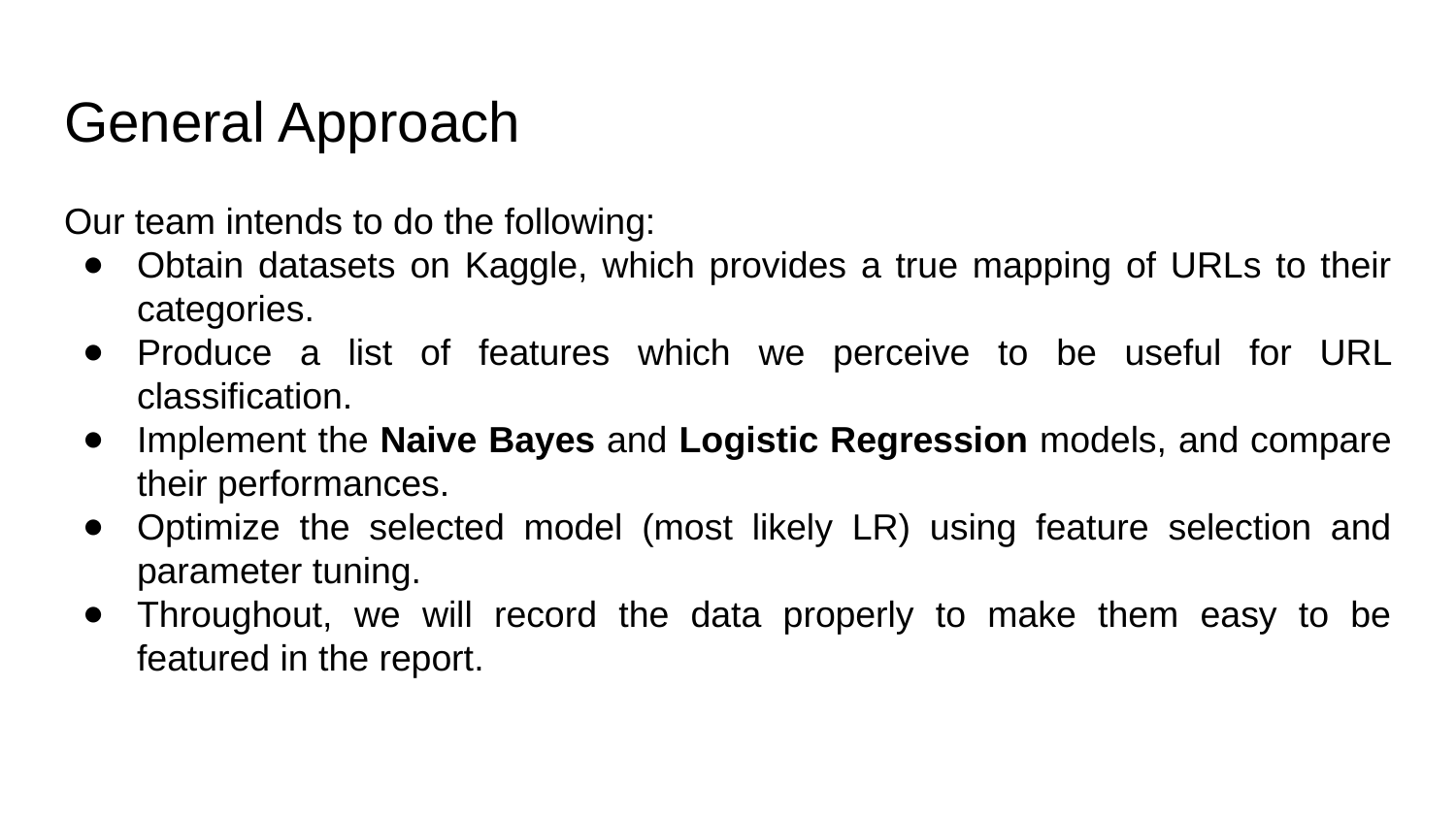

# General Approach
Our team intends to do the following:
Obtain datasets on Kaggle, which provides a true mapping of URLs to their categories.
Produce a list of features which we perceive to be useful for URL classification.
Implement the Naive Bayes and Logistic Regression models, and compare their performances.
Optimize the selected model (most likely LR) using feature selection and parameter tuning.
Throughout, we will record the data properly to make them easy to be featured in the report.